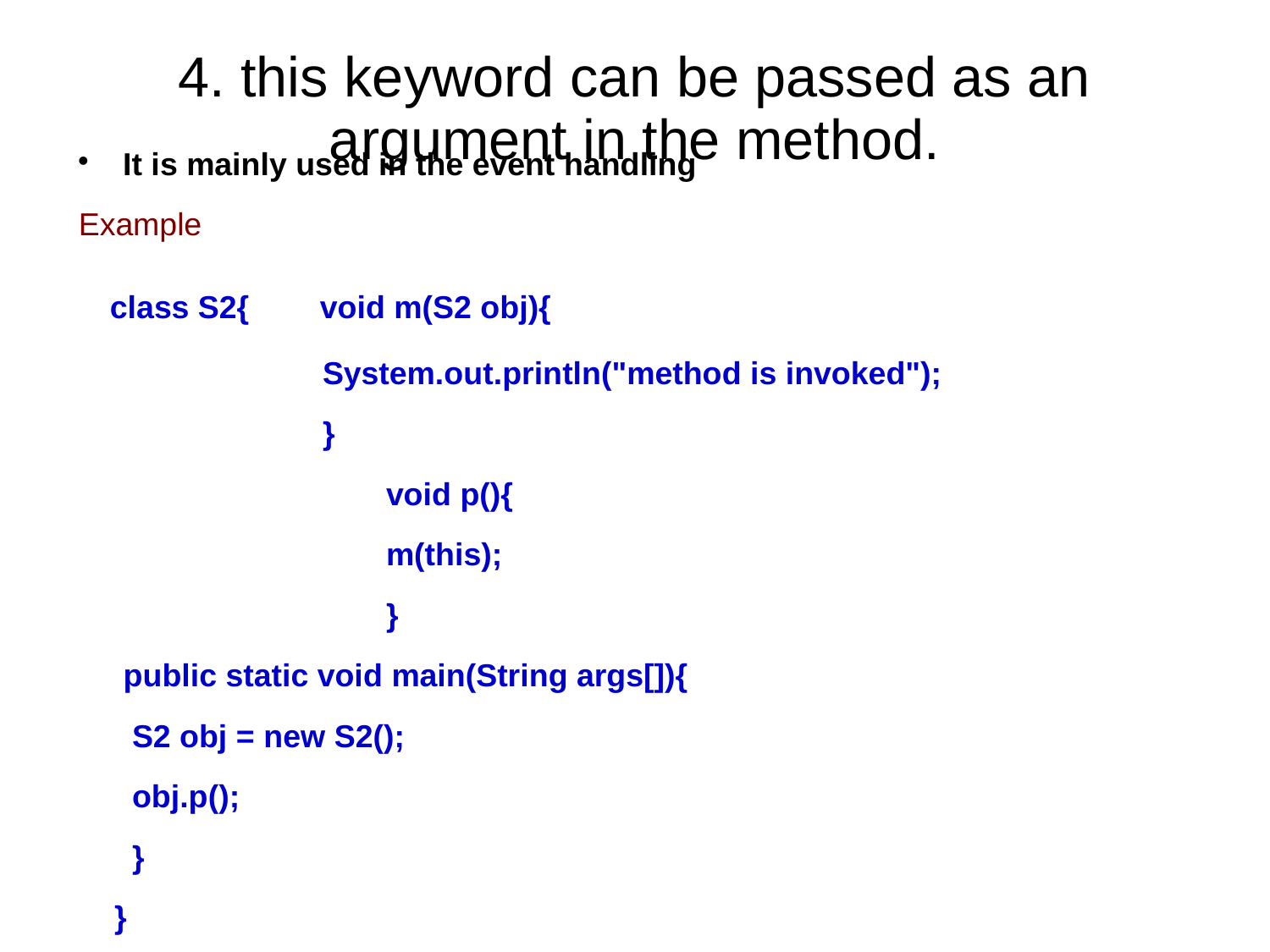

4. this keyword can be passed as an argument in the method.
It is mainly used in the event handling
Example
  class S2{        void m(S2 obj){
      System.out.println("method is invoked");
      }
      void p(){
      m(this);
      }
	public static void main(String args[]){
      S2 obj = new S2();
      obj.p();
      }
    }